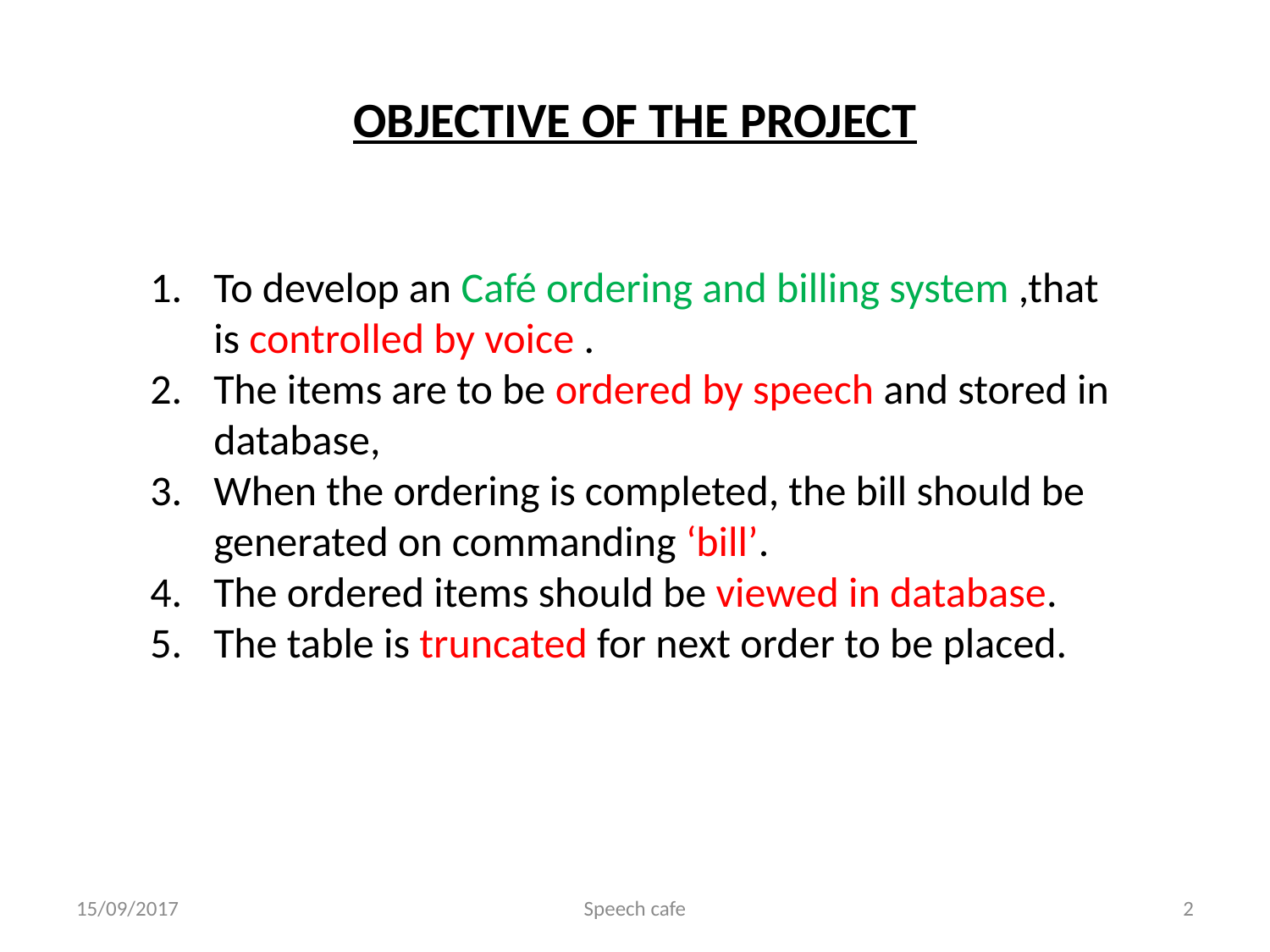

# OBJECTIVE OF THE PROJECT
To develop an Café ordering and billing system ,that is controlled by voice .
The items are to be ordered by speech and stored in database,
When the ordering is completed, the bill should be generated on commanding ‘bill’.
The ordered items should be viewed in database.
The table is truncated for next order to be placed.
15/09/2017
Speech cafe
2